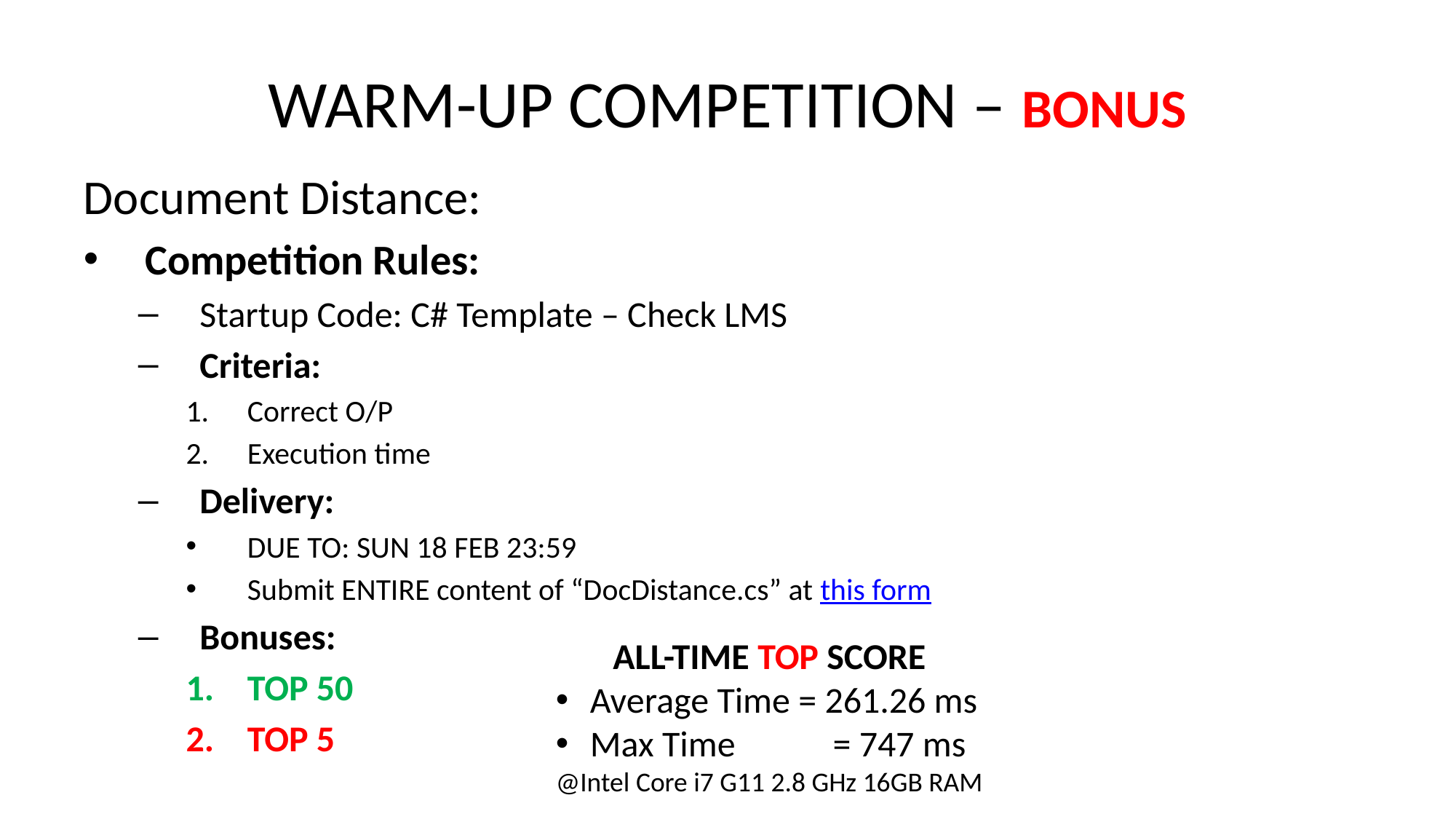

# WARM-UP COMPETITION – BONUS
Document Distance:
Competition Rules:
Startup Code: C# Template – Check LMS
Criteria:
Correct O/P
Execution time
Delivery:
DUE TO: SUN 18 FEB 23:59
Submit ENTIRE content of “DocDistance.cs” at this form
Bonuses:
TOP 50
TOP 5
ALL-TIME TOP SCORE
Average Time = 261.26 ms
Max Time 	   = 747 ms
@Intel Core i7 G11 2.8 GHz 16GB RAM